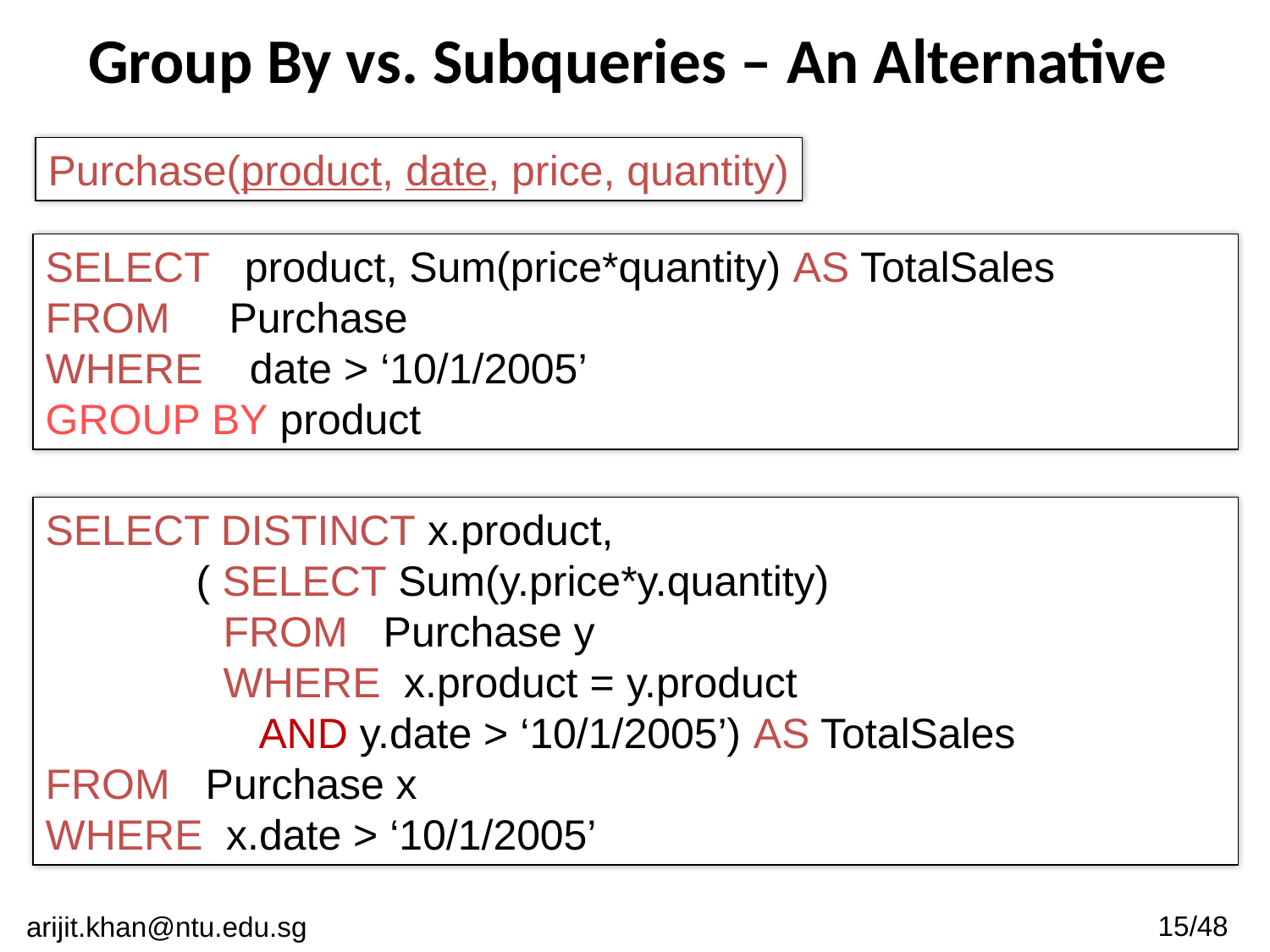

# Group By vs. Subqueries – An Alternative
Purchase(product, date, price, quantity)
SELECT   product, Sum(price*quantity) AS TotalSales
FROM     Purchase
WHERE    date > ‘10/1/2005’
GROUP BY product
SELECT DISTINCT x.product,
	  ( SELECT Sum(y.price*y.quantity)
               FROM   Purchase y
               WHERE  x.product = y.product
                  AND y.date > ‘10/1/2005’) AS TotalSales
FROM   Purchase x
WHERE  x.date > ‘10/1/2005’
15/48
arijit.khan@ntu.edu.sg